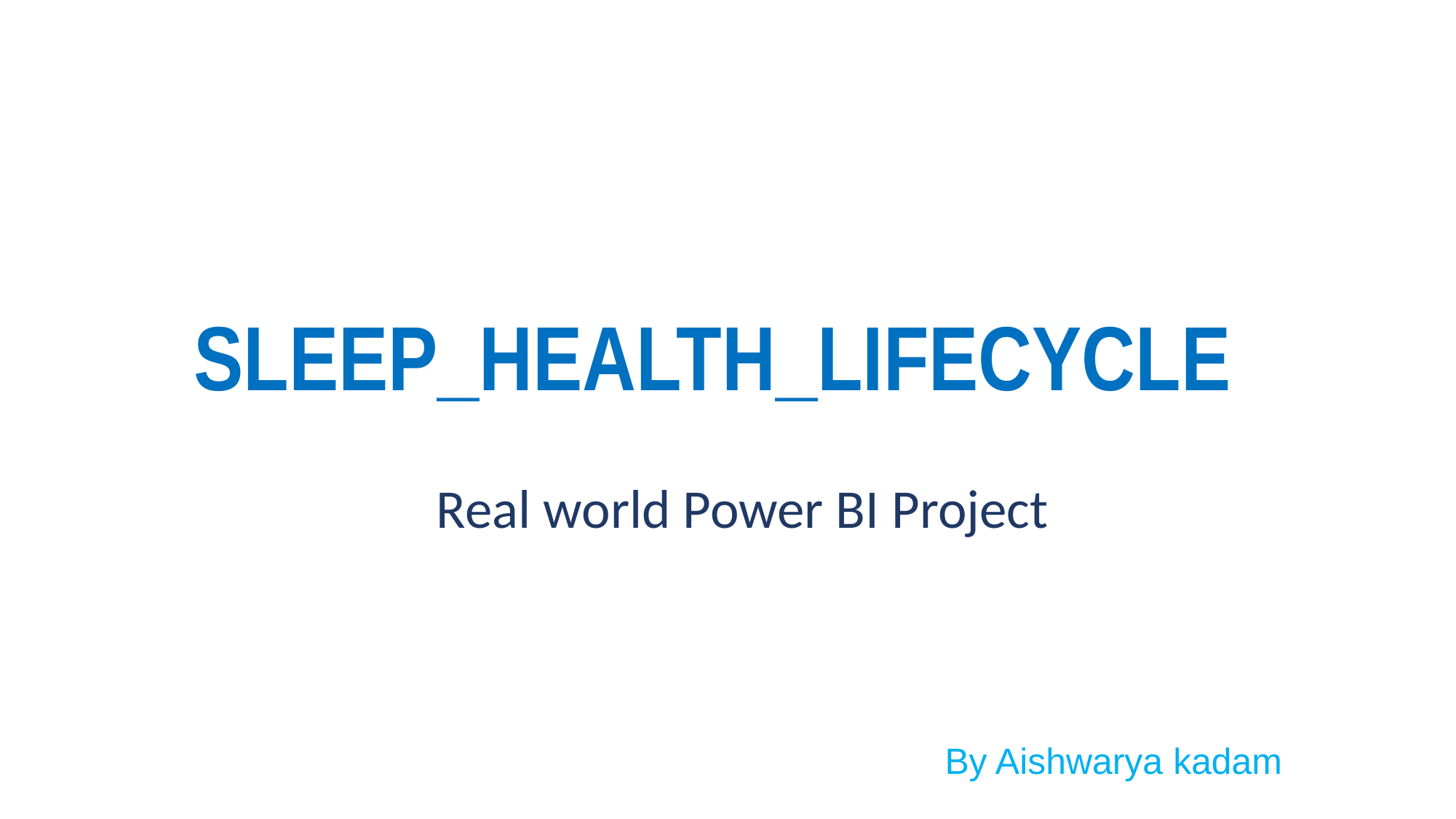

# SLEEP_HEALTH_LIFECYCLE
Real world Power BI Project
By Aishwarya kadam